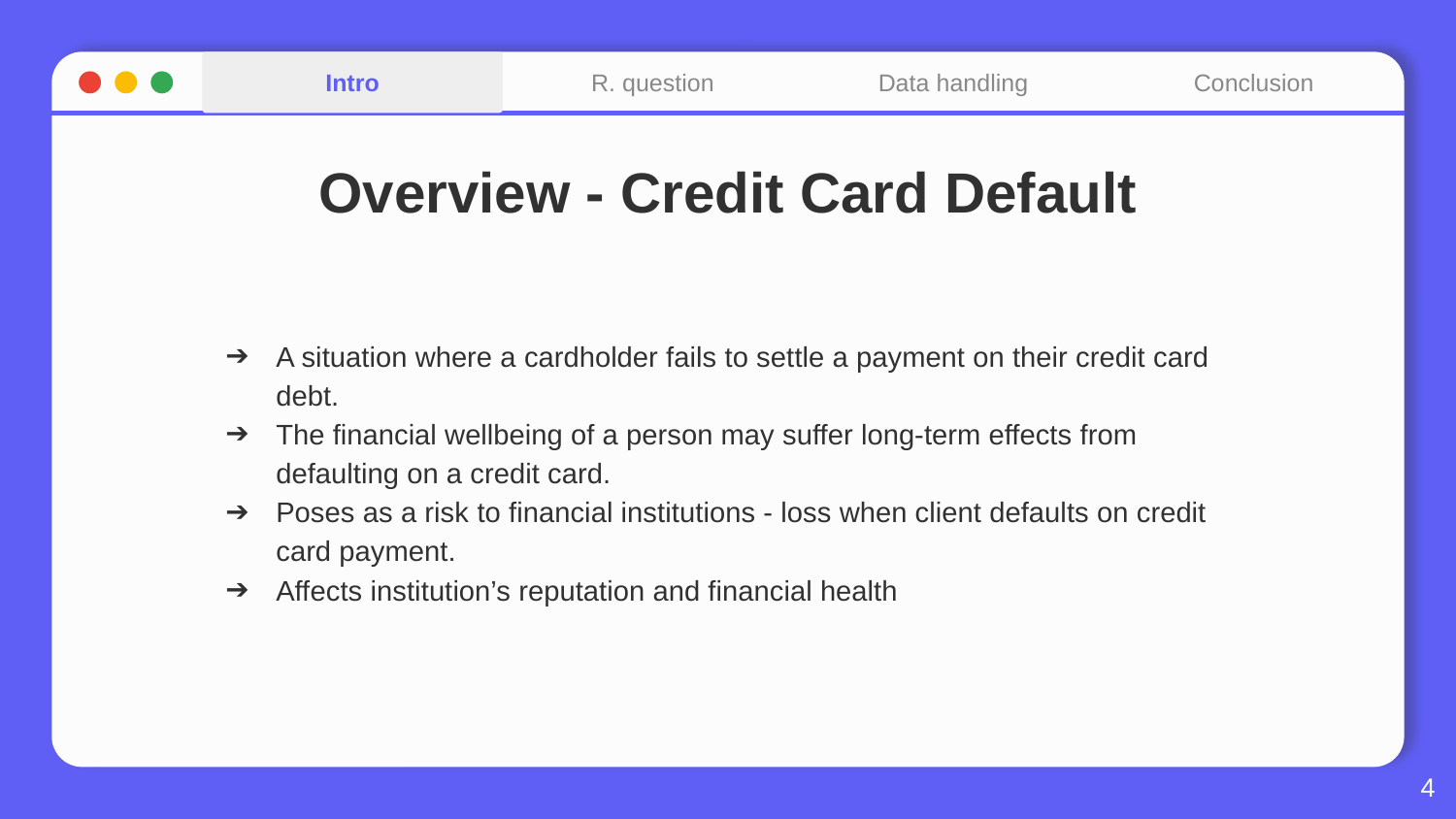

Intro
R. question
Data handling
Conclusion

# Overview - Credit Card Default
A situation where a cardholder fails to settle a payment on their credit card debt.
The financial wellbeing of a person may suffer long-term effects from defaulting on a credit card.
Poses as a risk to financial institutions - loss when client defaults on credit card payment.
Affects institution’s reputation and financial health
4